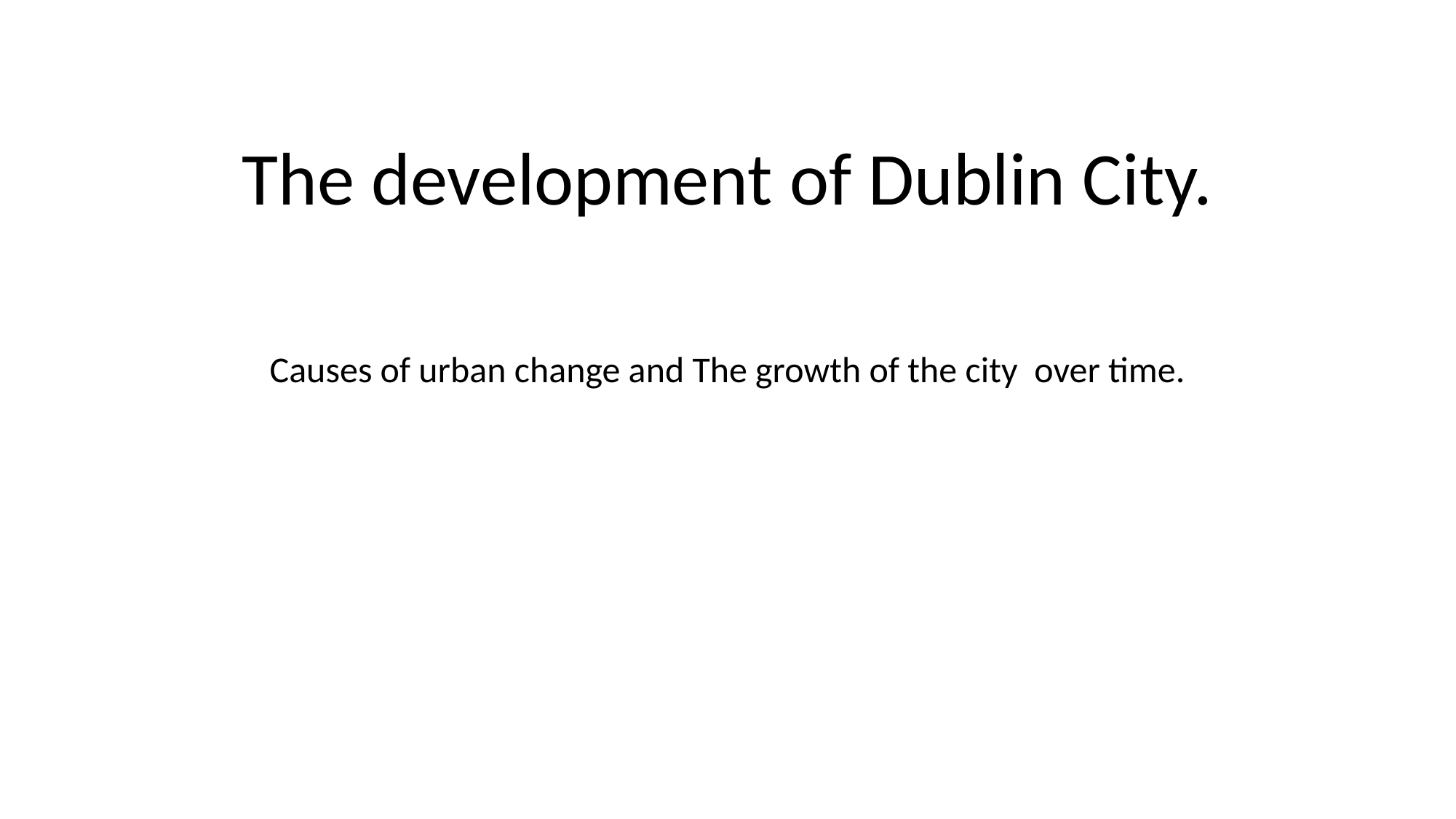

# The development of Dublin City.
Causes of urban change and The growth of the city  over time.